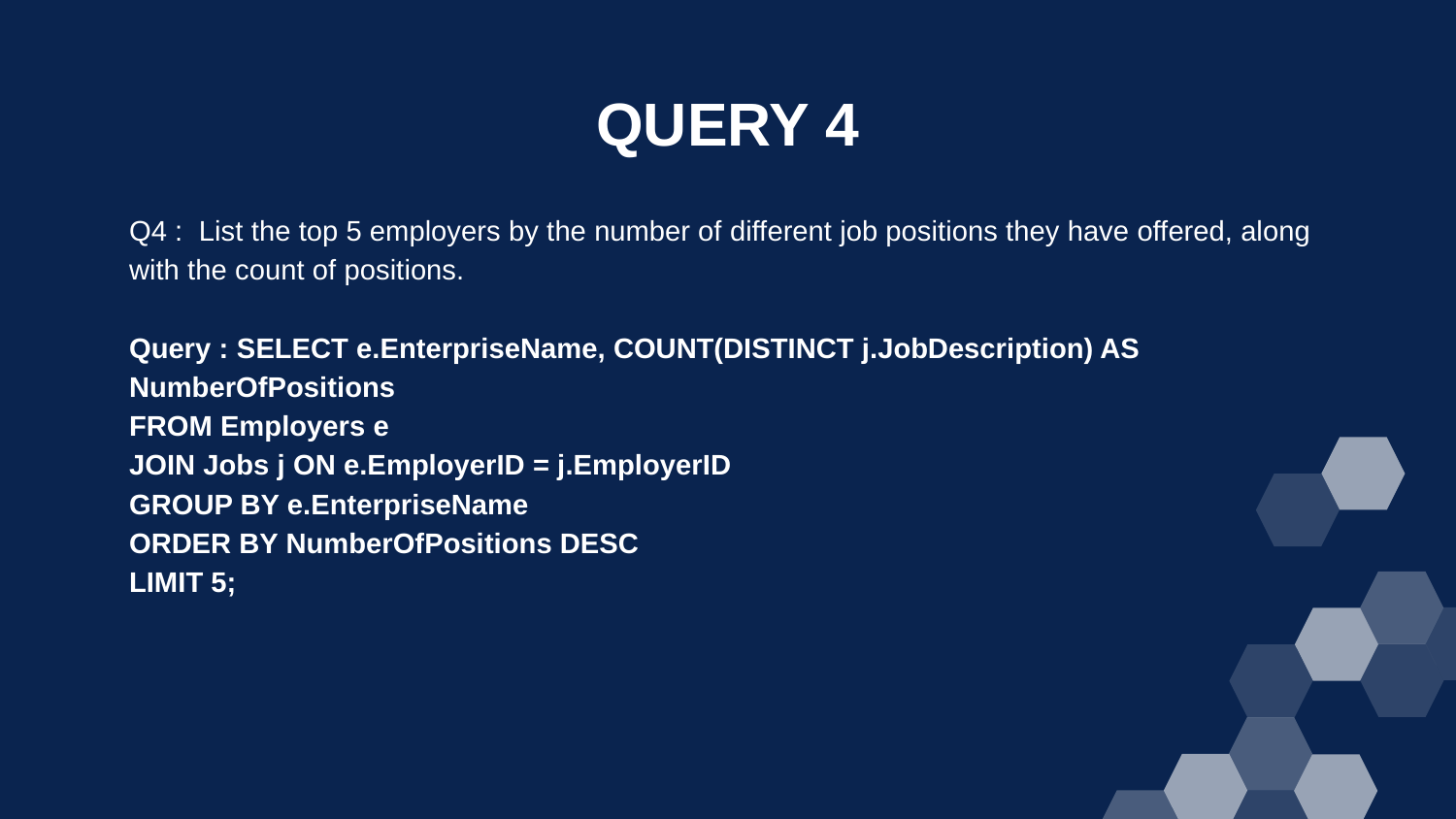

# QUERY 4
Q4 :  List the top 5 employers by the number of different job positions they have offered, along with the count of positions.

Query : SELECT e.EnterpriseName, COUNT(DISTINCT j.JobDescription) AS NumberOfPositions
FROM Employers e
JOIN Jobs j ON e.EmployerID = j.EmployerID
GROUP BY e.EnterpriseName
ORDER BY NumberOfPositions DESC
LIMIT 5;